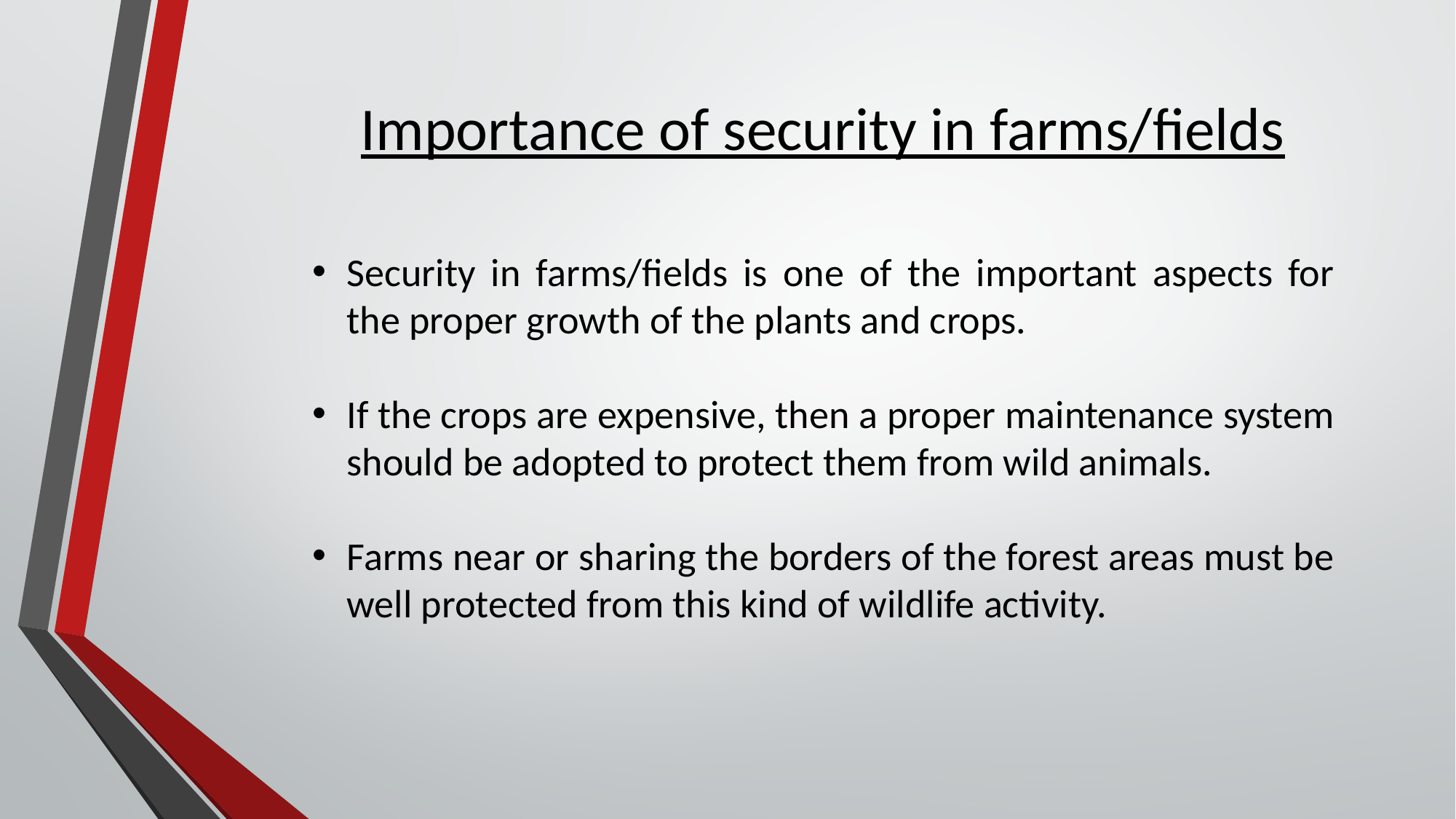

# Importance of security in farms/fields
Security in farms/fields is one of the important aspects for the proper growth of the plants and crops.

If the crops are expensive, then a proper maintenance system should be adopted to protect them from wild animals.

Farms near or sharing the borders of the forest areas must be well protected from this kind of wildlife activity.